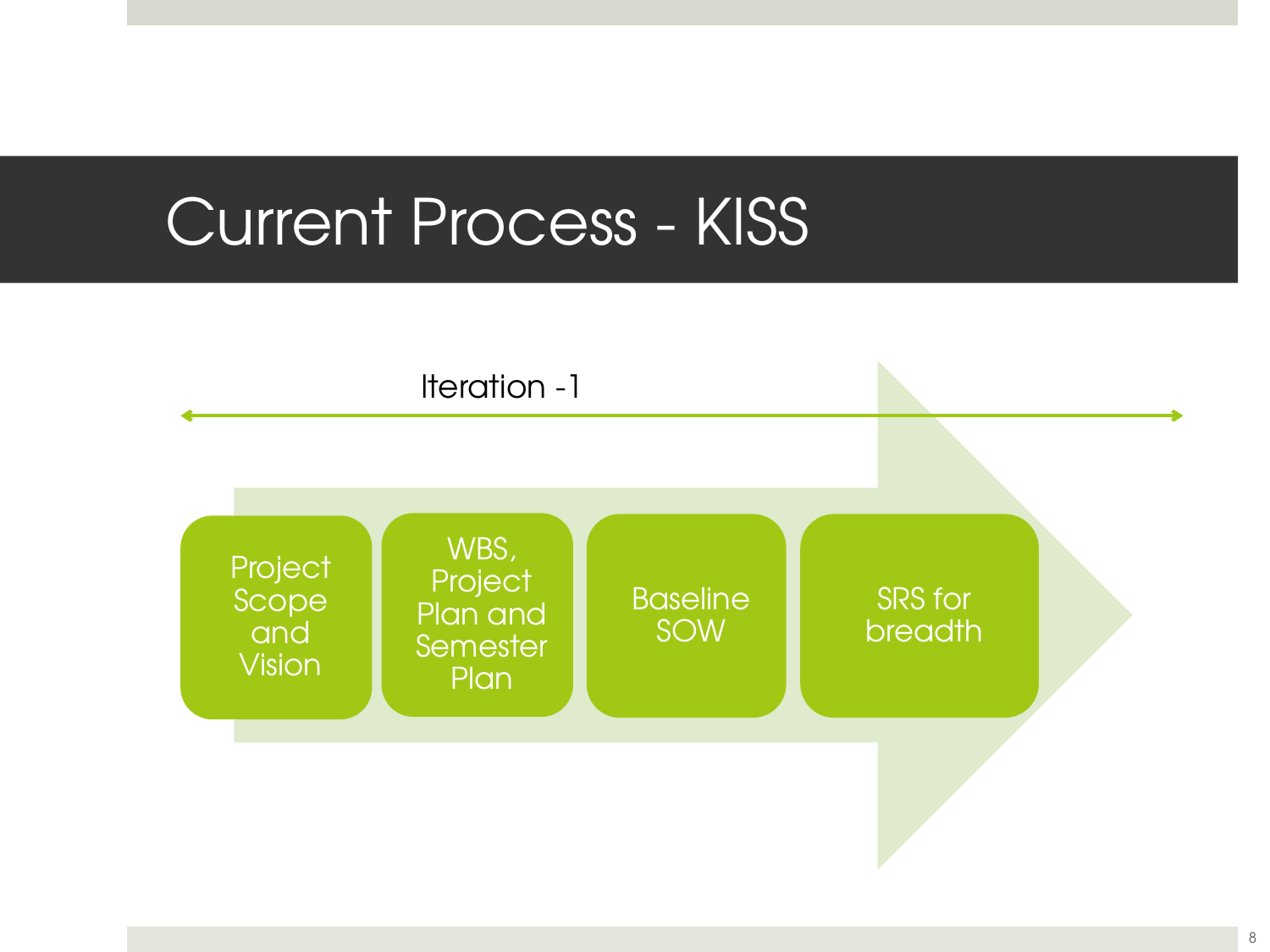

# Current Process - KISS
WBS, Project Plan and Semester Plan
Baseline SOW
SRS for breadth
Project Scope and Vision
Iteration -1
8